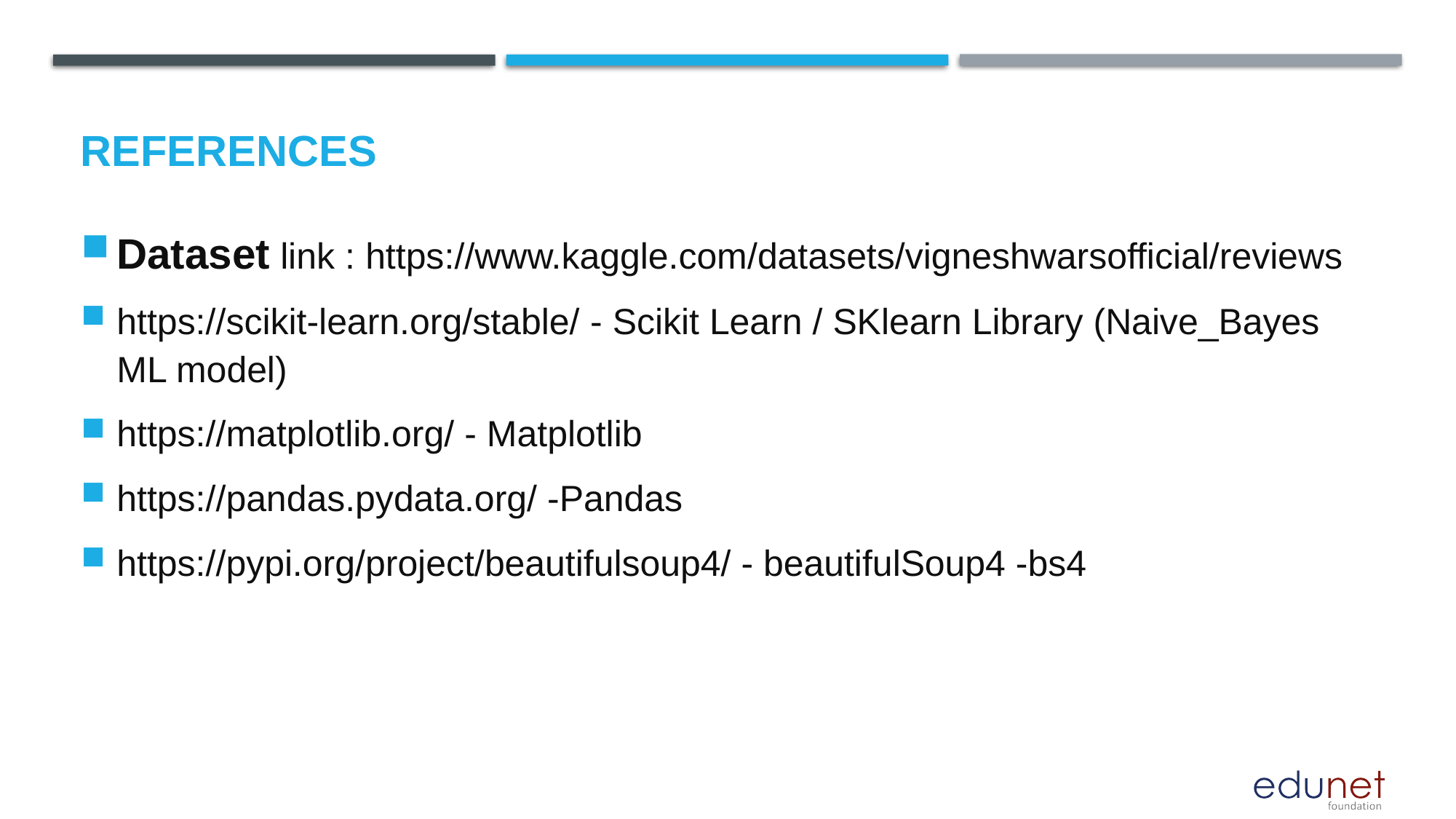

# References
Dataset link : https://www.kaggle.com/datasets/vigneshwarsofficial/reviews
https://scikit-learn.org/stable/ - Scikit Learn / SKlearn Library (Naive_Bayes ML model)
https://matplotlib.org/ - Matplotlib
https://pandas.pydata.org/ -Pandas
https://pypi.org/project/beautifulsoup4/ - beautifulSoup4 -bs4